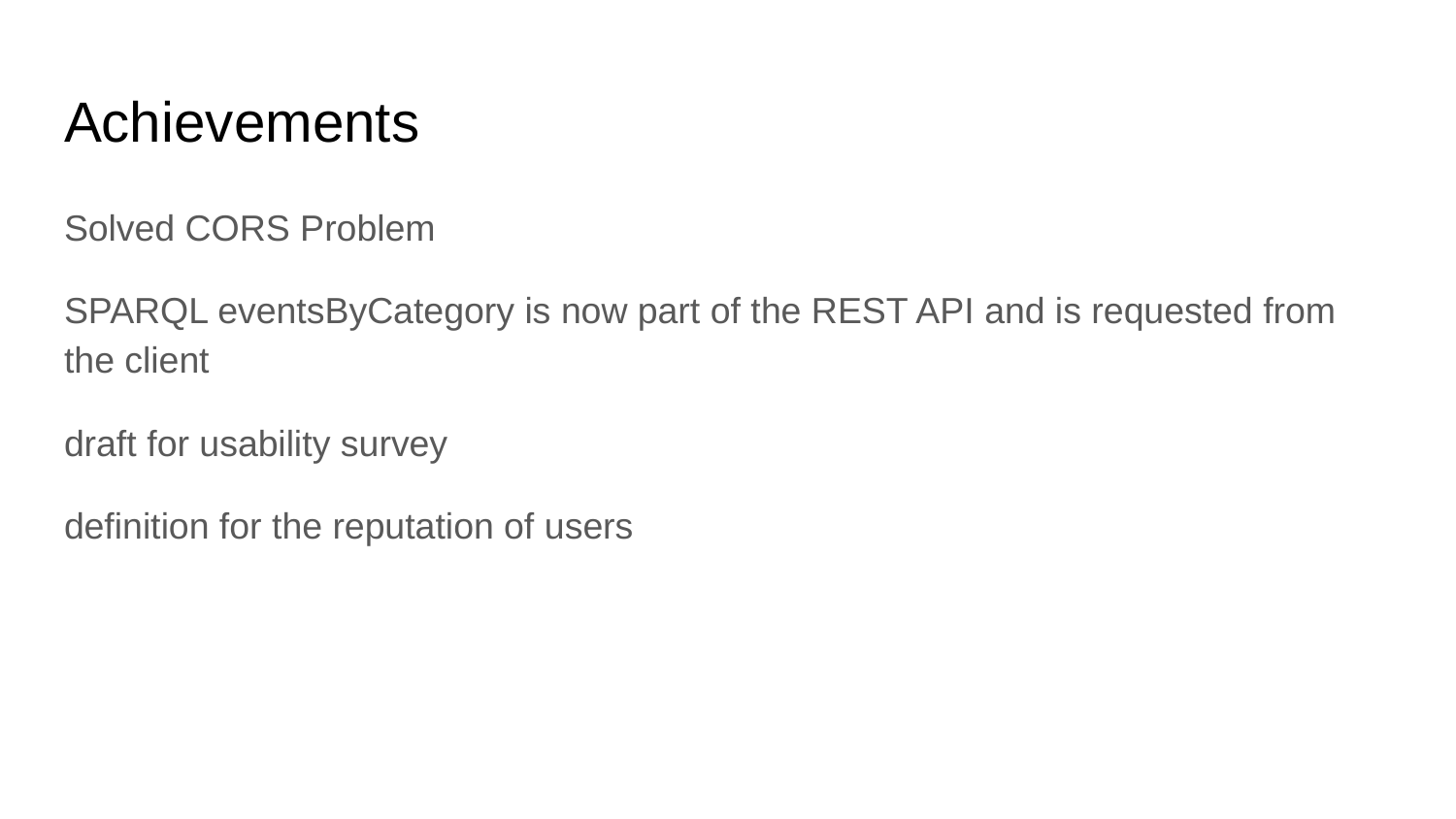

# Achievements
Solved CORS Problem
SPARQL eventsByCategory is now part of the REST API and is requested from the client
draft for usability survey
definition for the reputation of users